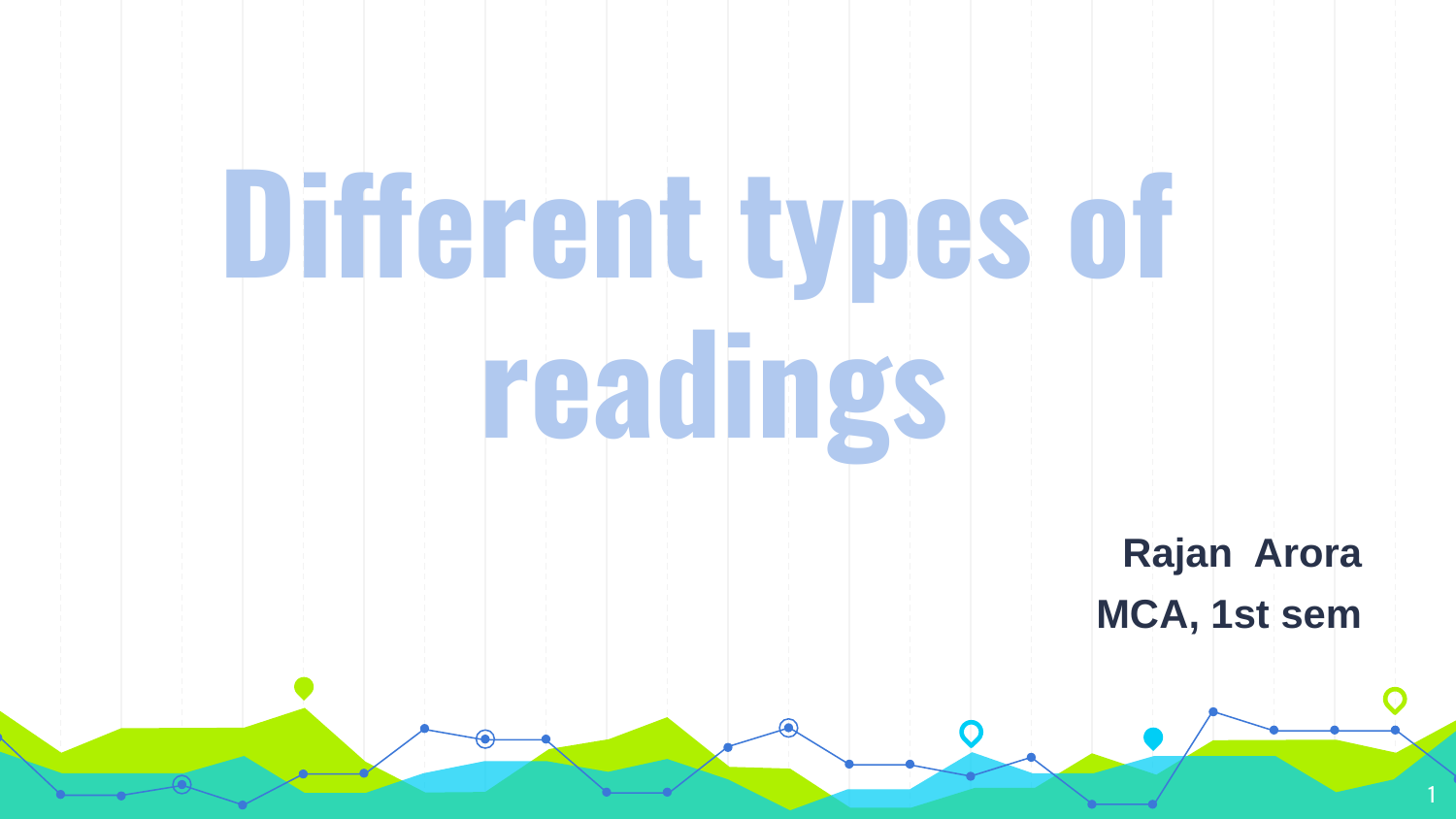

Different types of
readings
Rajan  Arora
MCA, 1st sem

1